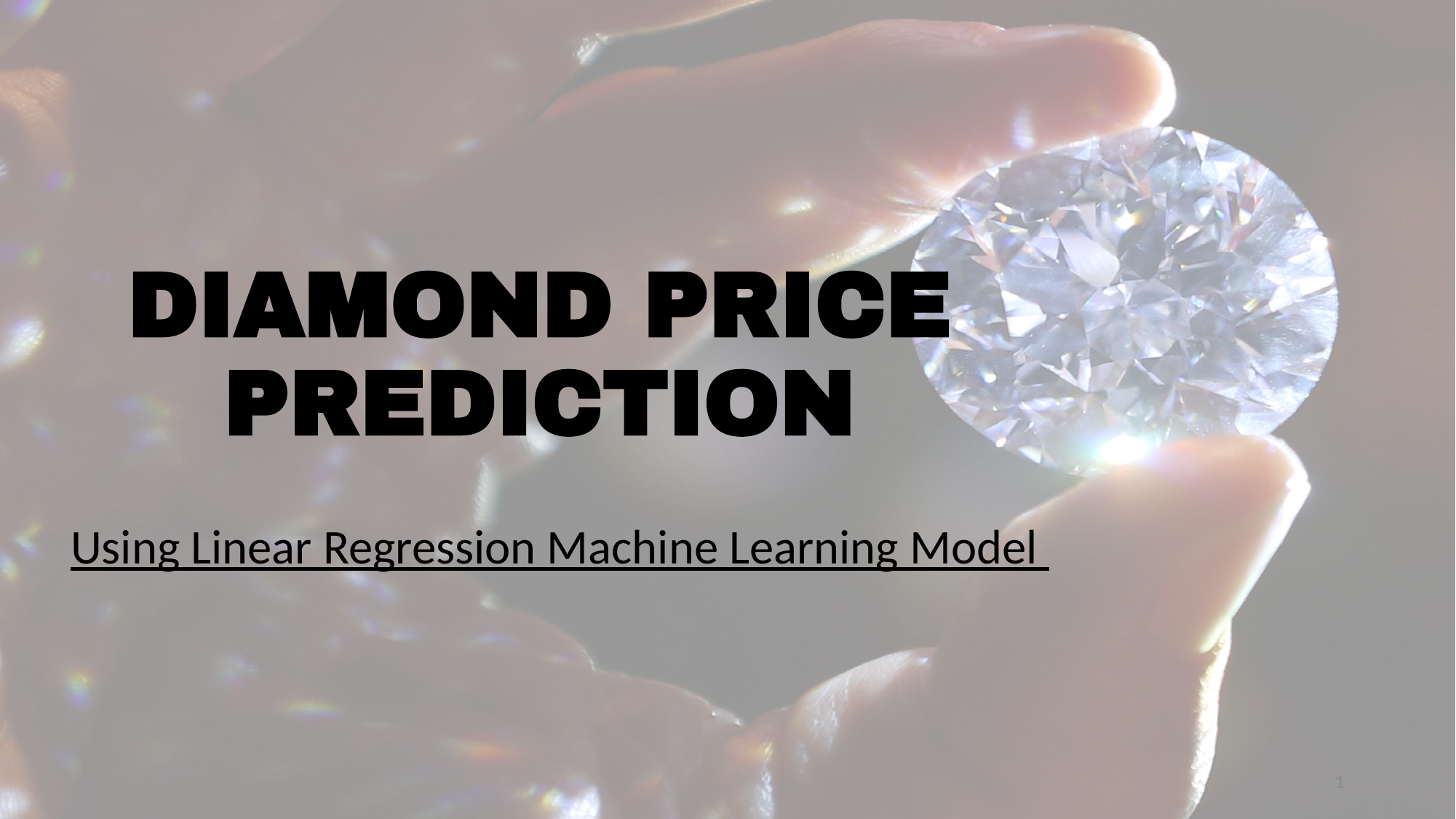

# DIAMOND PRICE PREDICTION
Using Linear Regression Machine Learning Model

1